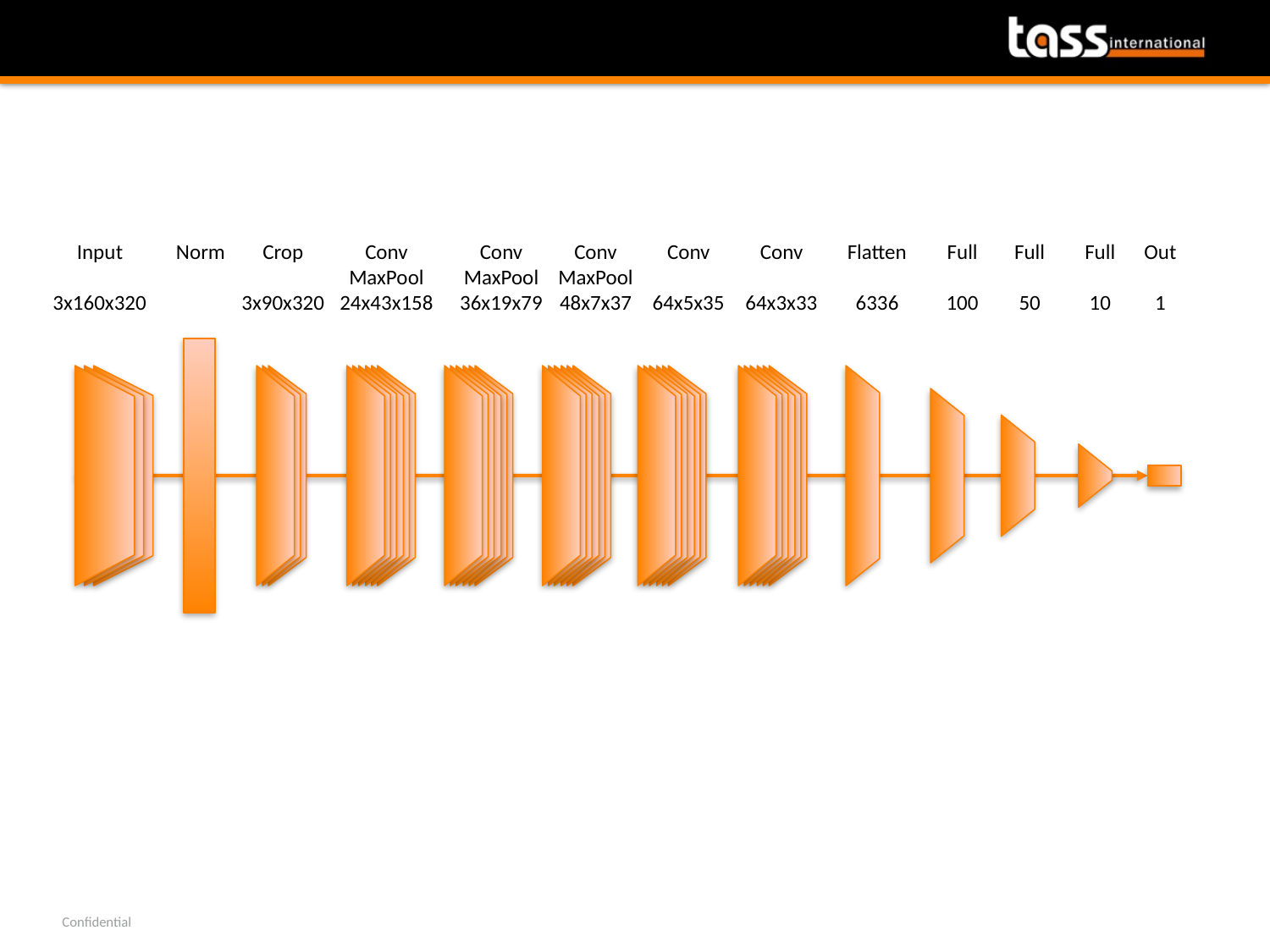

#
Input

3x160x320
Norm
Crop

3x90x320
Conv
MaxPool
24x43x158
Conv
MaxPool
36x19x79
Conv
MaxPool
48x7x37
Conv

64x5x35
Conv

64x3x33
Flatten

6336
Full

100
Full

50
Full

10
Out

1